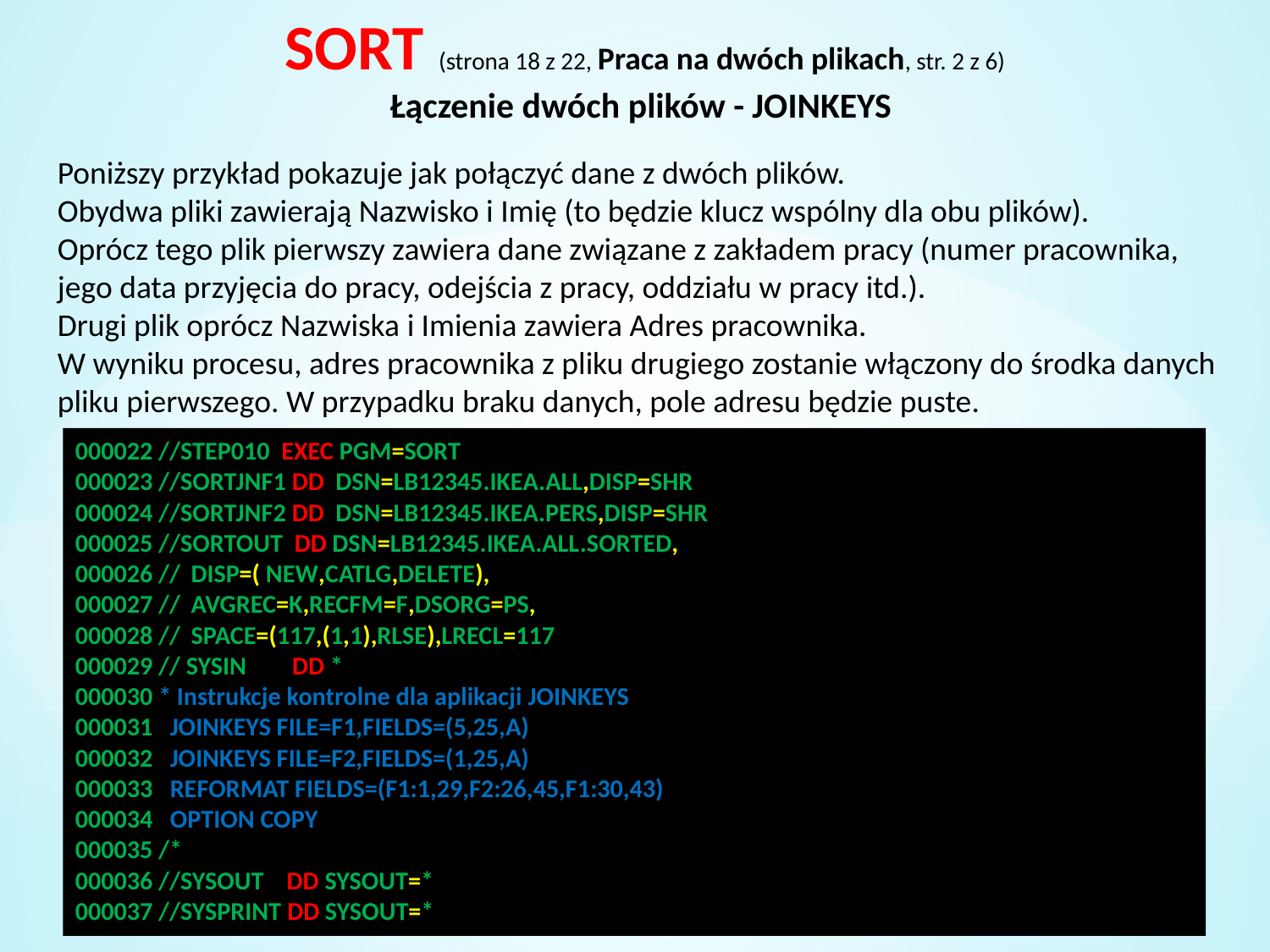

SORT (strona 18 z 22, Praca na dwóch plikach, str. 2 z 6)
Łączenie dwóch plików - JOINKEYS
Poniższy przykład pokazuje jak połączyć dane z dwóch plików.
Obydwa pliki zawierają Nazwisko i Imię (to będzie klucz wspólny dla obu plików).
Oprócz tego plik pierwszy zawiera dane związane z zakładem pracy (numer pracownika, jego data przyjęcia do pracy, odejścia z pracy, oddziału w pracy itd.).
Drugi plik oprócz Nazwiska i Imienia zawiera Adres pracownika.
W wyniku procesu, adres pracownika z pliku drugiego zostanie włączony do środka danych pliku pierwszego. W przypadku braku danych, pole adresu będzie puste.
000022 //STEP010  EXEC PGM=SORT
000023 //SORTJNF1 DD  DSN=LB12345.IKEA.ALL,DISP=SHR
000024 //SORTJNF2 DD  DSN=LB12345.IKEA.PERS,DISP=SHR
000025 //SORTOUT  DD DSN=LB12345.IKEA.ALL.SORTED,
000026 //		DISP=( NEW,CATLG,DELETE),
000027 //		AVGREC=K,RECFM=F,DSORG=PS,
000028 //		SPACE=(117,(1,1),RLSE),LRECL=117
000029 // SYSIN        DD *
000030 * Instrukcje kontrolne dla aplikacji JOINKEYS
000031   JOINKEYS FILE=F1,FIELDS=(5,25,A)
000032   JOINKEYS FILE=F2,FIELDS=(1,25,A)
000033   REFORMAT FIELDS=(F1:1,29,F2:26,45,F1:30,43)
000034   OPTION COPY
000035 /*
000036 //SYSOUT    DD SYSOUT=*
000037 //SYSPRINT DD SYSOUT=*